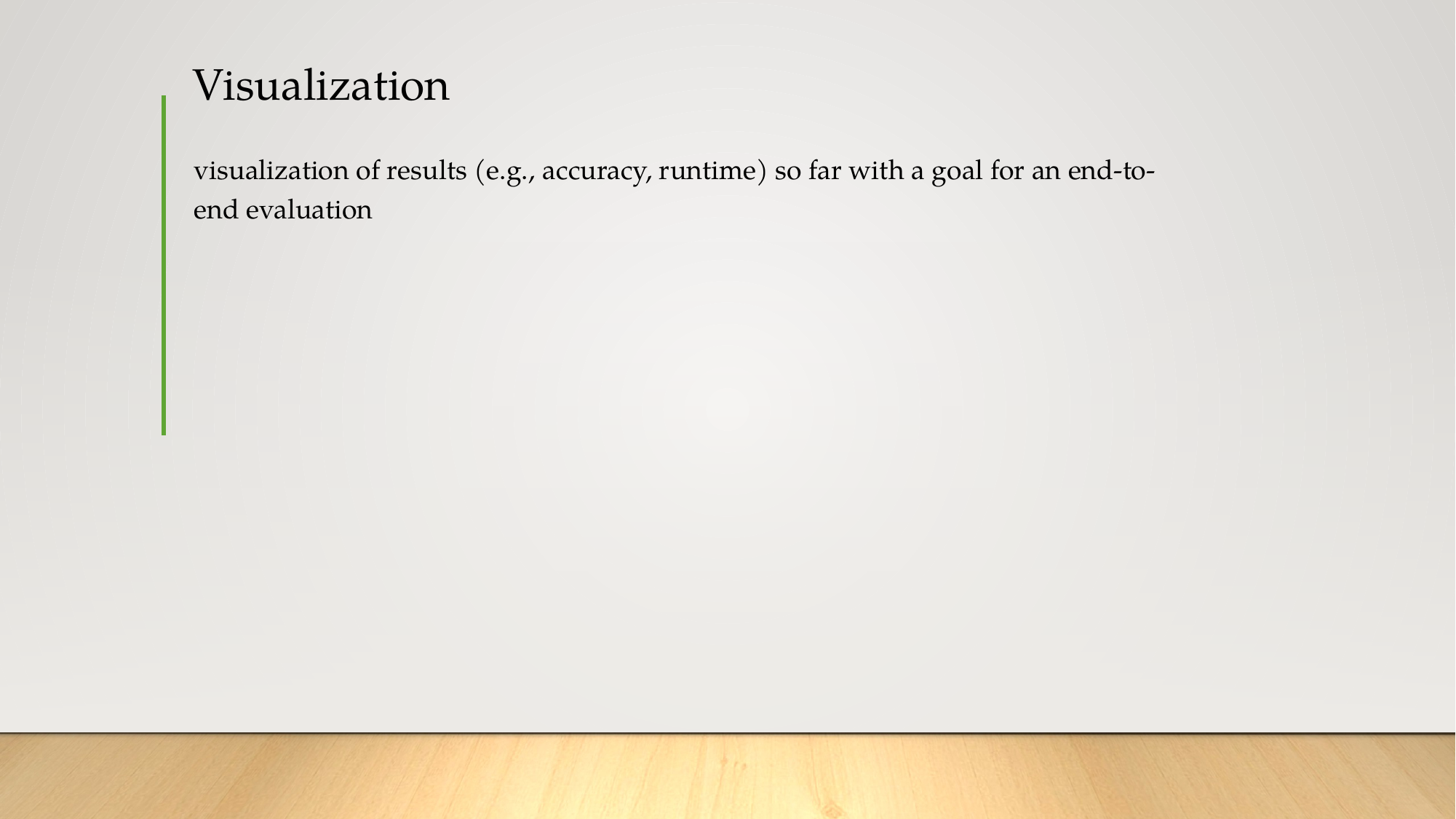

# Visualization
visualization of results (e.g., accuracy, runtime) so far with a goal for an end-to-end evaluation